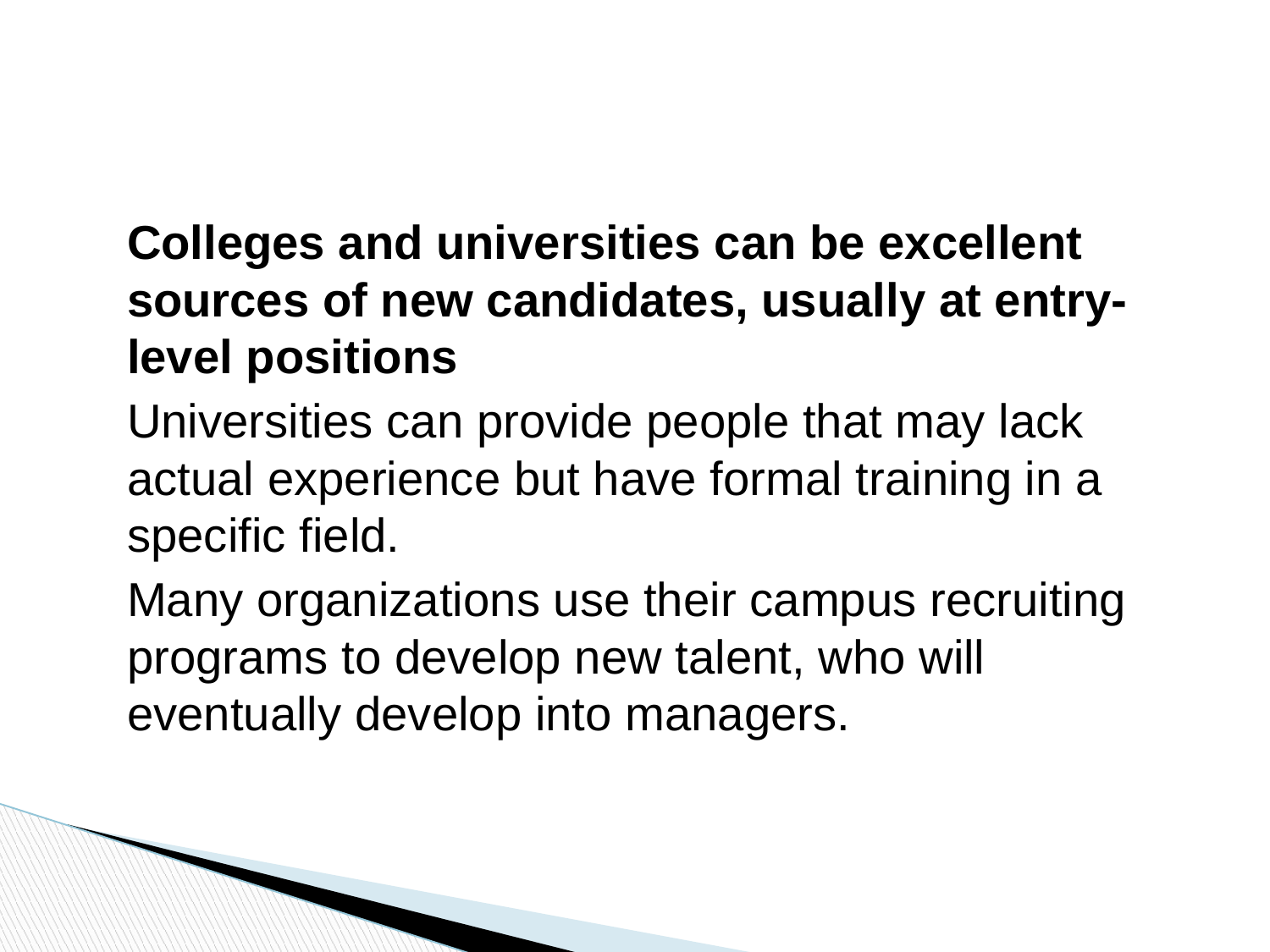

Colleges and universities can be excellent sources of new candidates, usually at entry-level positions
Universities can provide people that may lack actual experience but have formal training in a specific field.
Many organizations use their campus recruiting programs to develop new talent, who will eventually develop into managers.